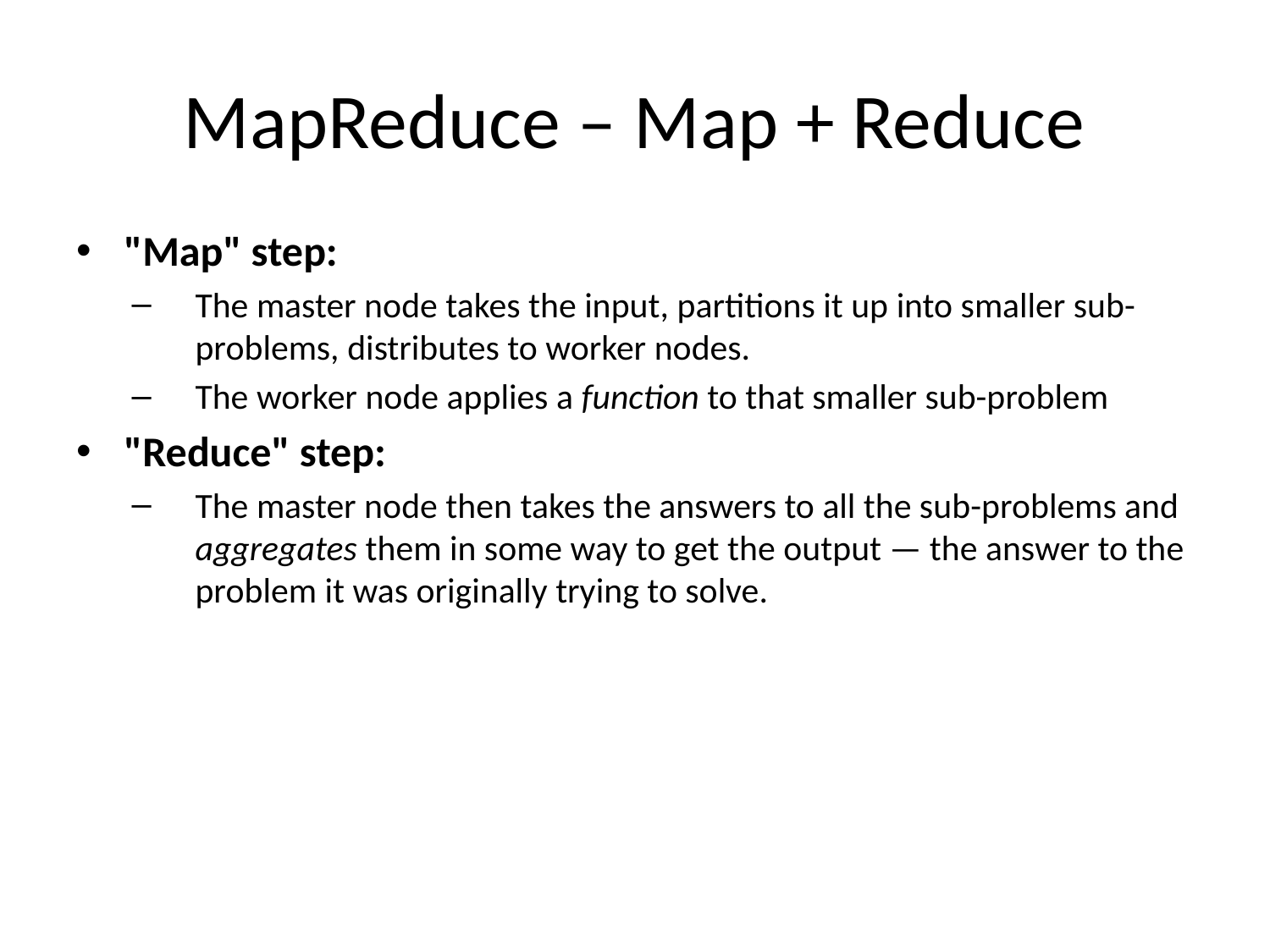

# MapReduce – Map + Reduce
"Map" step:
The master node takes the input, partitions it up into smaller sub-problems, distributes to worker nodes.
The worker node applies a function to that smaller sub-problem
"Reduce" step:
The master node then takes the answers to all the sub-problems and aggregates them in some way to get the output — the answer to the problem it was originally trying to solve.